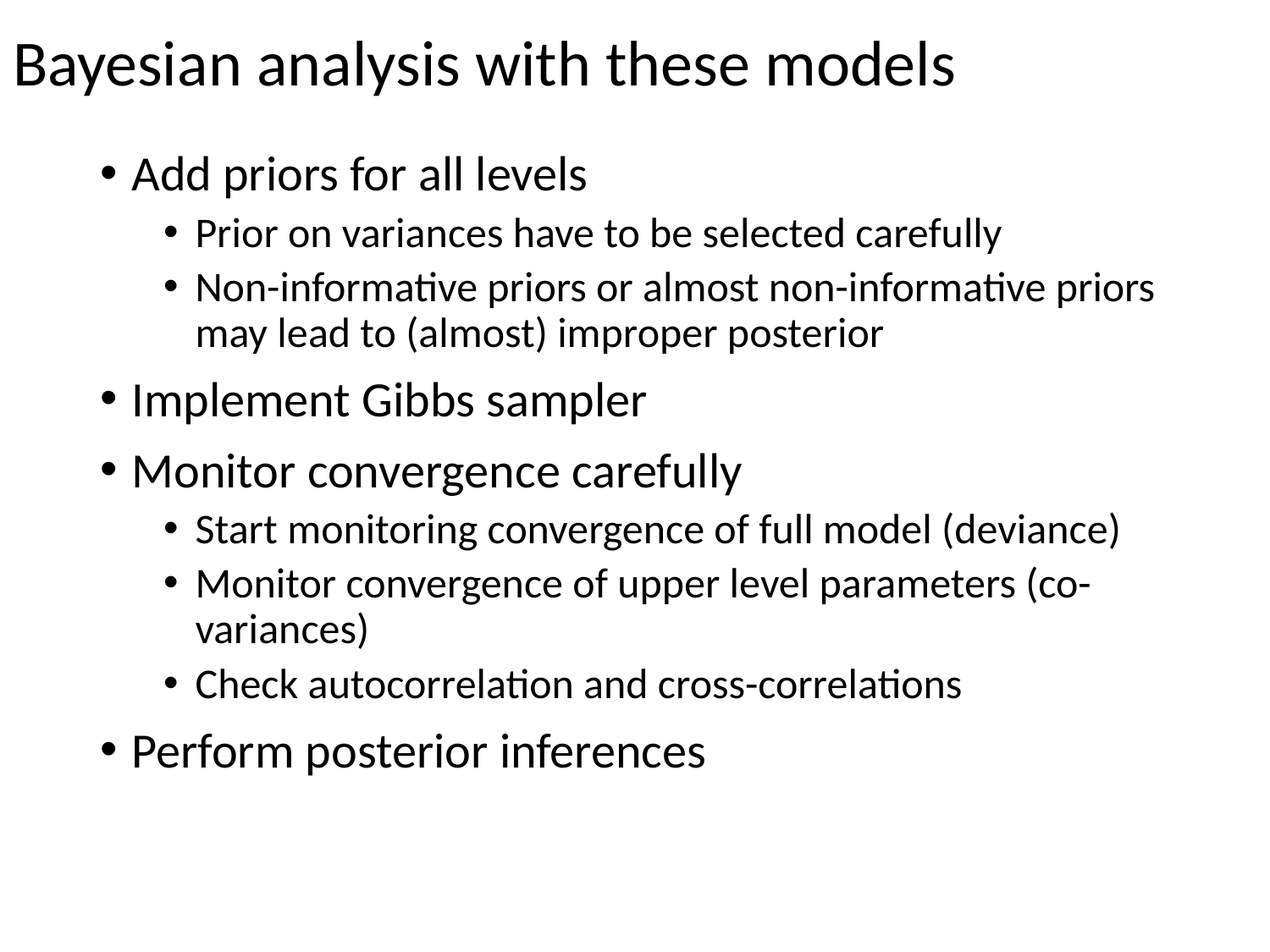

# Bayesian analysis with these models
Add priors for all levels
Prior on variances have to be selected carefully
Non-informative priors or almost non-informative priors may lead to (almost) improper posterior
Implement Gibbs sampler
Monitor convergence carefully
Start monitoring convergence of full model (deviance)
Monitor convergence of upper level parameters (co-variances)
Check autocorrelation and cross-correlations
Perform posterior inferences